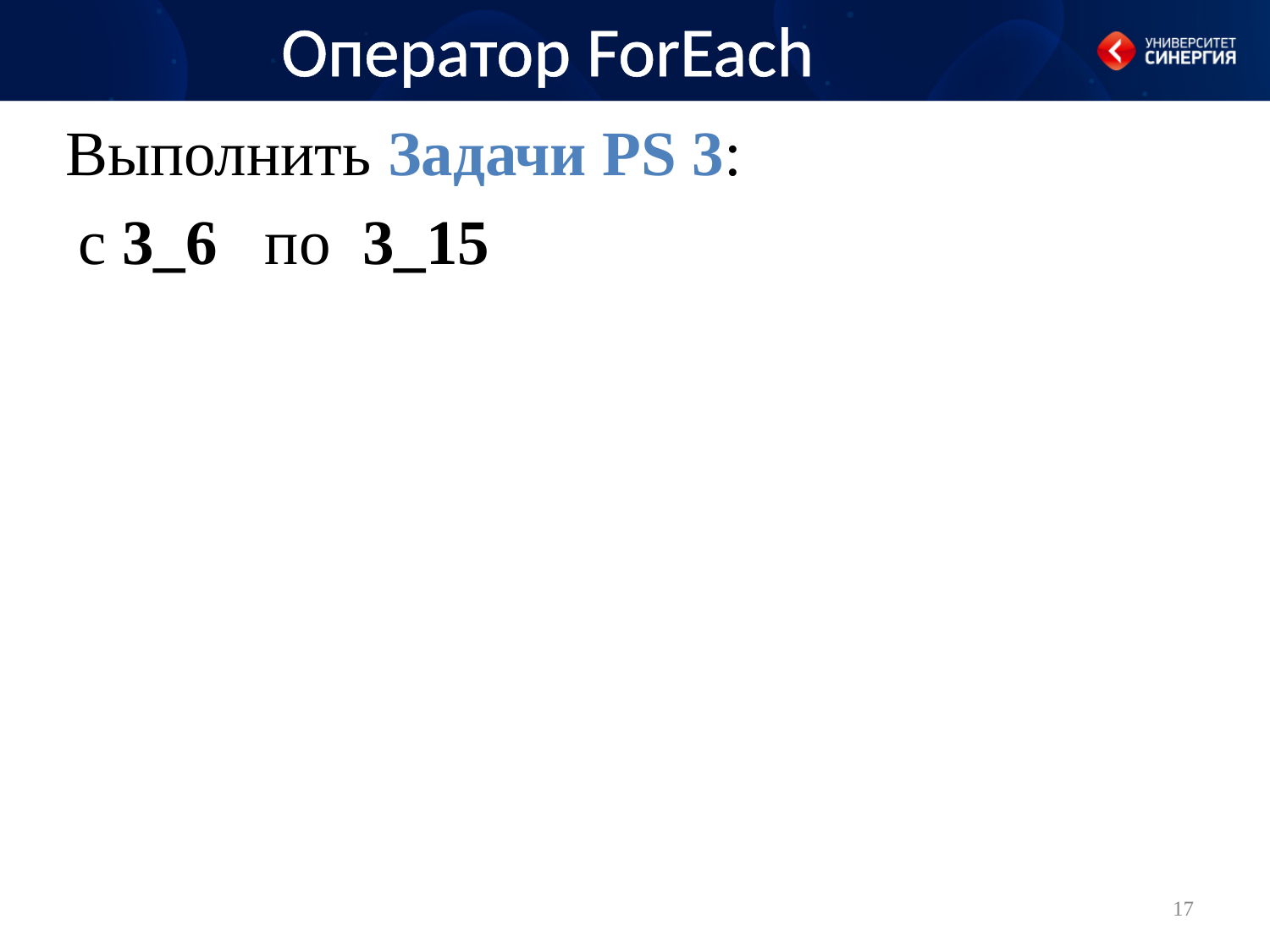

Оператор ForEach
Выполнить Задачи PS 3:
с 3_6   по  3_15
17